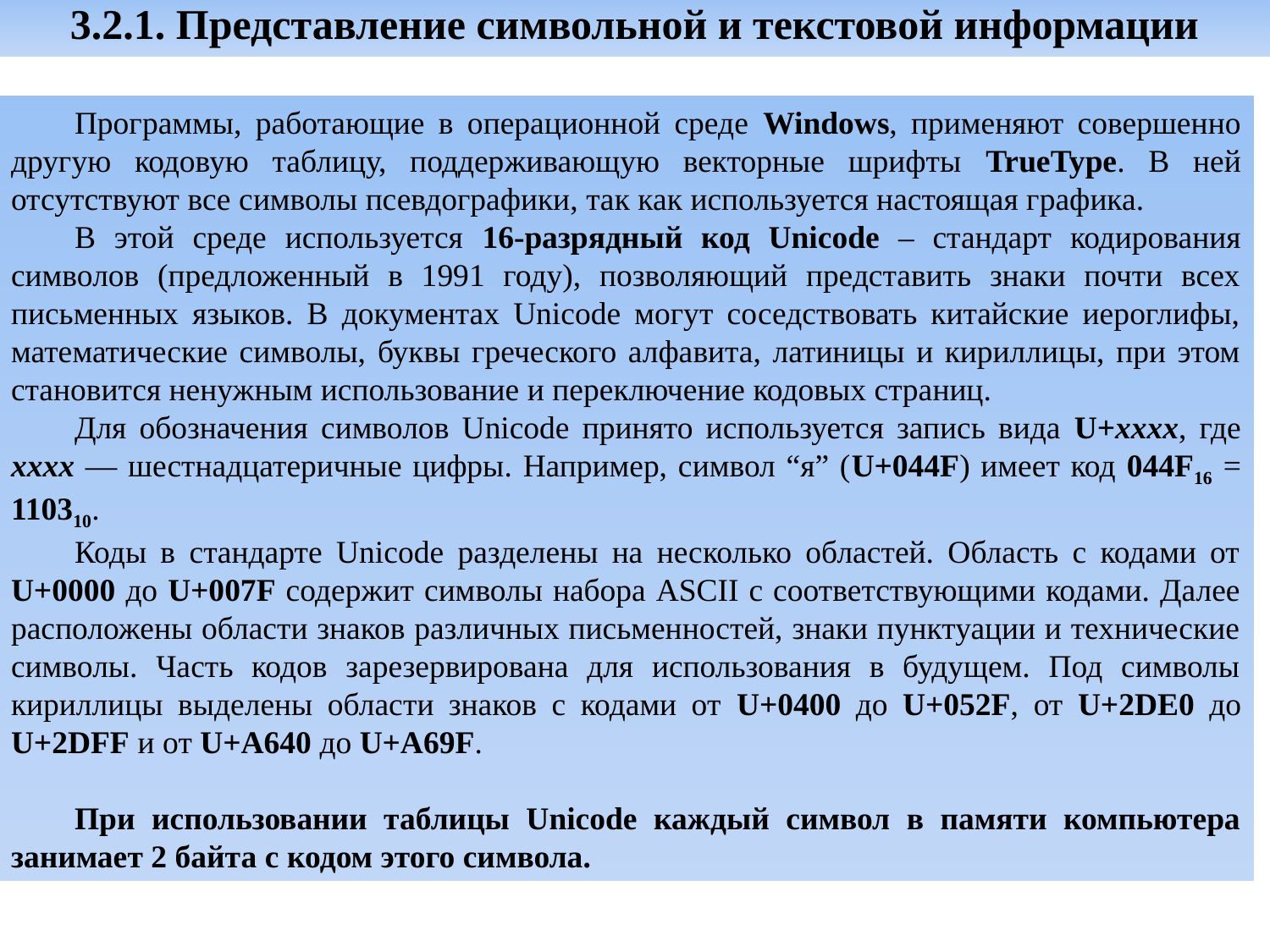

# 3.2.1. Представление символьной и текстовой информации
Программы, работающие в операционной среде Windows, применяют совершенно другую кодовую таблицу, поддерживающую векторные шрифты TrueType. В ней отсутствуют все символы псевдографики, так как используется настоящая графика.
В этой среде используется 16-разрядный код Unicode – стандарт кодирования символов (предложенный в 1991 году), позволяющий представить знаки почти всех письменных языков. В документах Unicode могут соседствовать китайские иероглифы, математические символы, буквы греческого алфавита, латиницы и кириллицы, при этом становится ненужным использование и переключение кодовых страниц.
Для обозначения символов Unicode принято используется запись вида U+xxxx, где xxxx — шестнадцатеричные цифры. Например, символ “я” (U+044F) имеет код 044F16 = 110310.
Коды в стандарте Unicode разделены на несколько областей. Область с кодами от U+0000 до U+007F содержит символы набора ASCII с соответствующими кодами. Далее расположены области знаков различных письменностей, знаки пунктуации и технические символы. Часть кодов зарезервирована для использования в будущем. Под символы кириллицы выделены области знаков с кодами от U+0400 до U+052F, от U+2DE0 до U+2DFF и от U+A640 до U+A69F.

При использовании таблицы Unicode каждый символ в памяти компьютера занимает 2 байта с кодом этого символа.